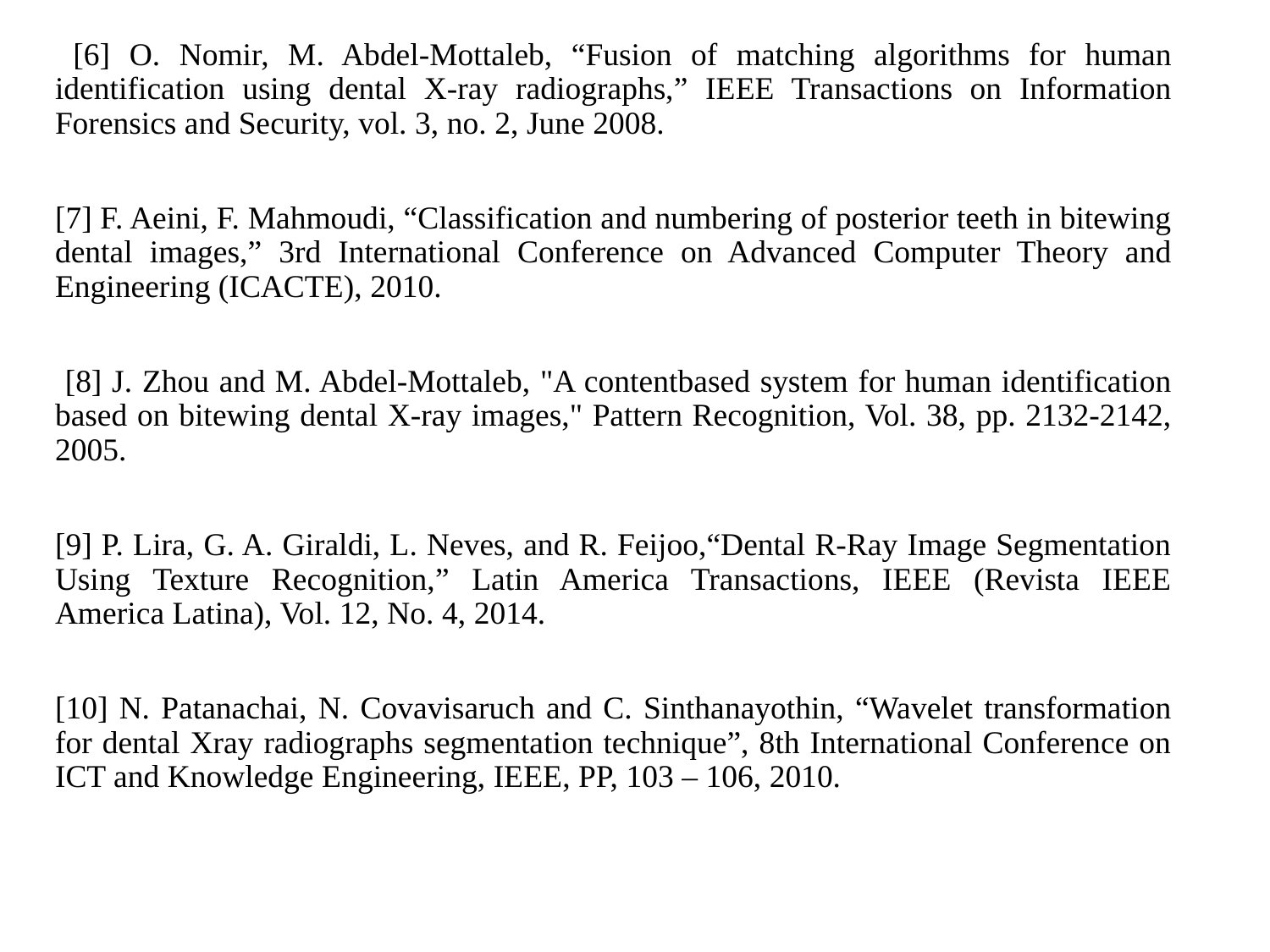

[6] O. Nomir, M. Abdel-Mottaleb, “Fusion of matching algorithms for human identification using dental X-ray radiographs,” IEEE Transactions on Information Forensics and Security, vol. 3, no. 2, June 2008.

[7] F. Aeini, F. Mahmoudi, “Classification and numbering of posterior teeth in bitewing dental images,” 3rd International Conference on Advanced Computer Theory and Engineering (ICACTE), 2010.

 [8] J. Zhou and M. Abdel-Mottaleb, "A contentbased system for human identification based on bitewing dental X-ray images," Pattern Recognition, Vol. 38, pp. 2132-2142, 2005.

[9] P. Lira, G. A. Giraldi, L. Neves, and R. Feijoo,“Dental R-Ray Image Segmentation Using Texture Recognition,” Latin America Transactions, IEEE (Revista IEEE America Latina), Vol. 12, No. 4, 2014.

[10] N. Patanachai, N. Covavisaruch and C. Sinthanayothin, “Wavelet transformation for dental Xray radiographs segmentation technique”, 8th International Conference on ICT and Knowledge Engineering, IEEE, PP, 103 – 106, 2010.